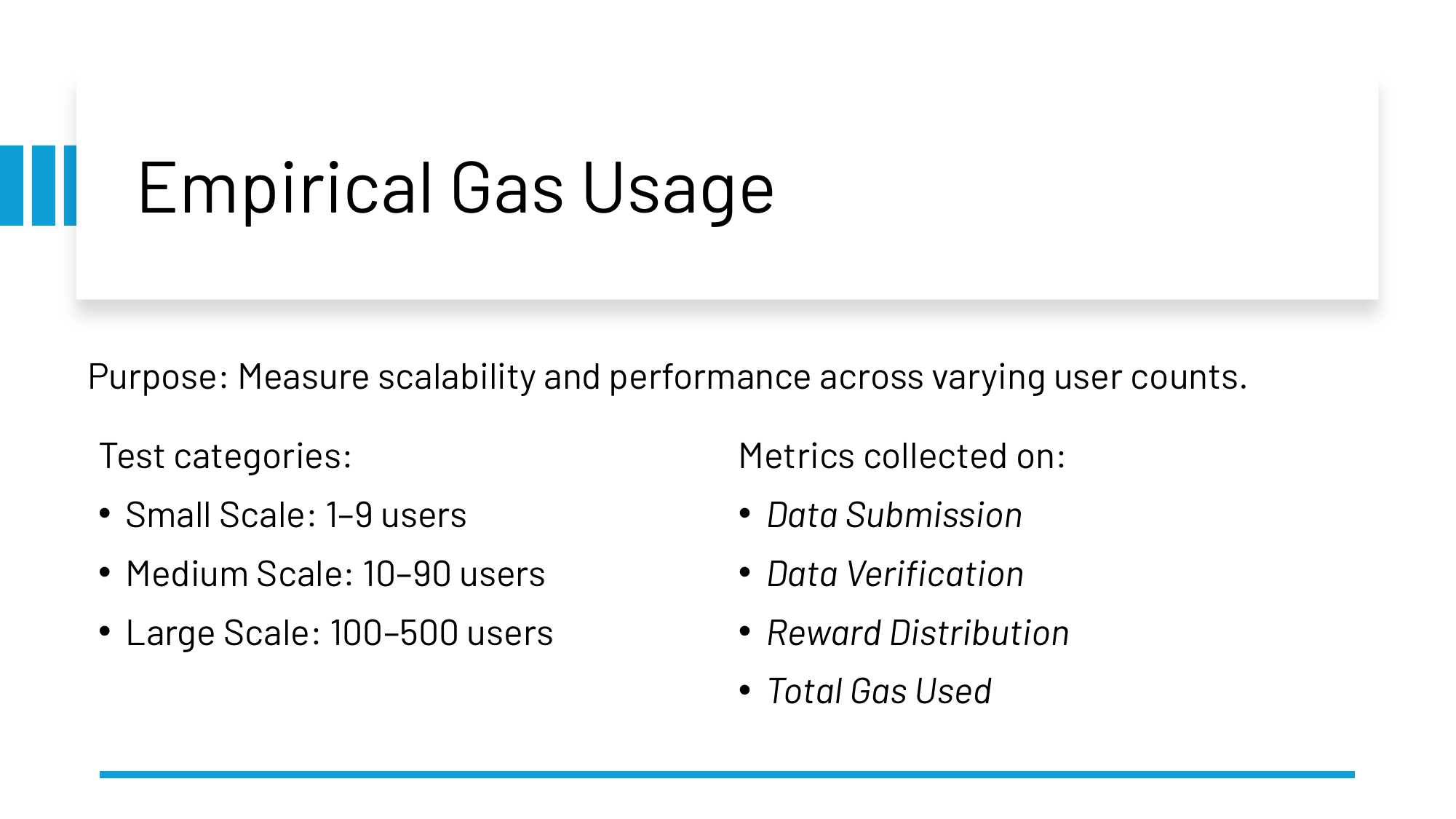

# Empirical Gas Usage

Purpose: Measure scalability and performance across varying user counts.
Test categories:
Small Scale: 1–9 users
Medium Scale: 10–90 users
Large Scale: 100–500 users
Metrics collected on:
Data Submission
Data Verification
Reward Distribution
Total Gas Used